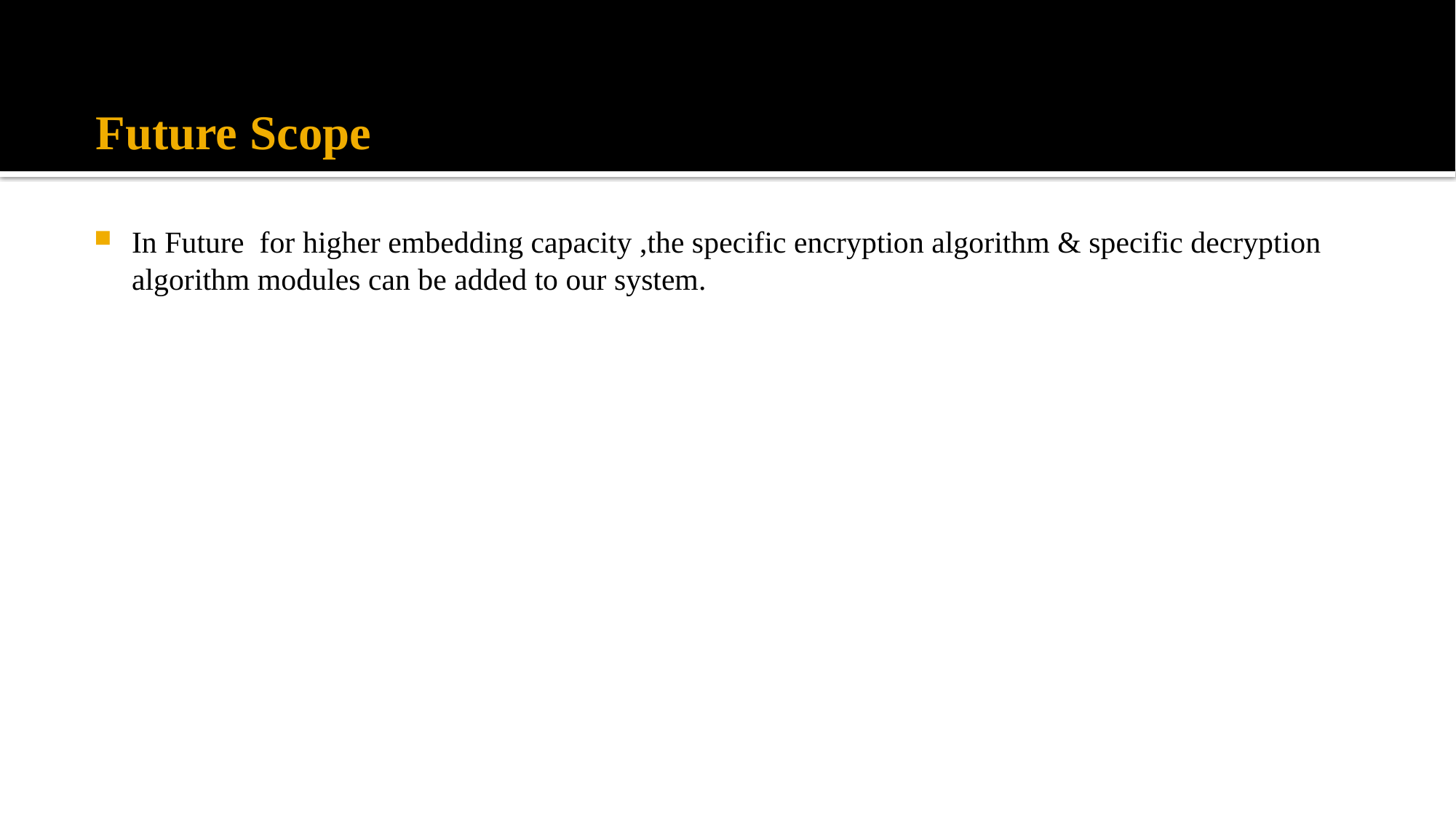

# Future Scope
In Future  for higher embedding capacity ,the specific encryption algorithm & specific decryption algorithm modules can be added to our system.